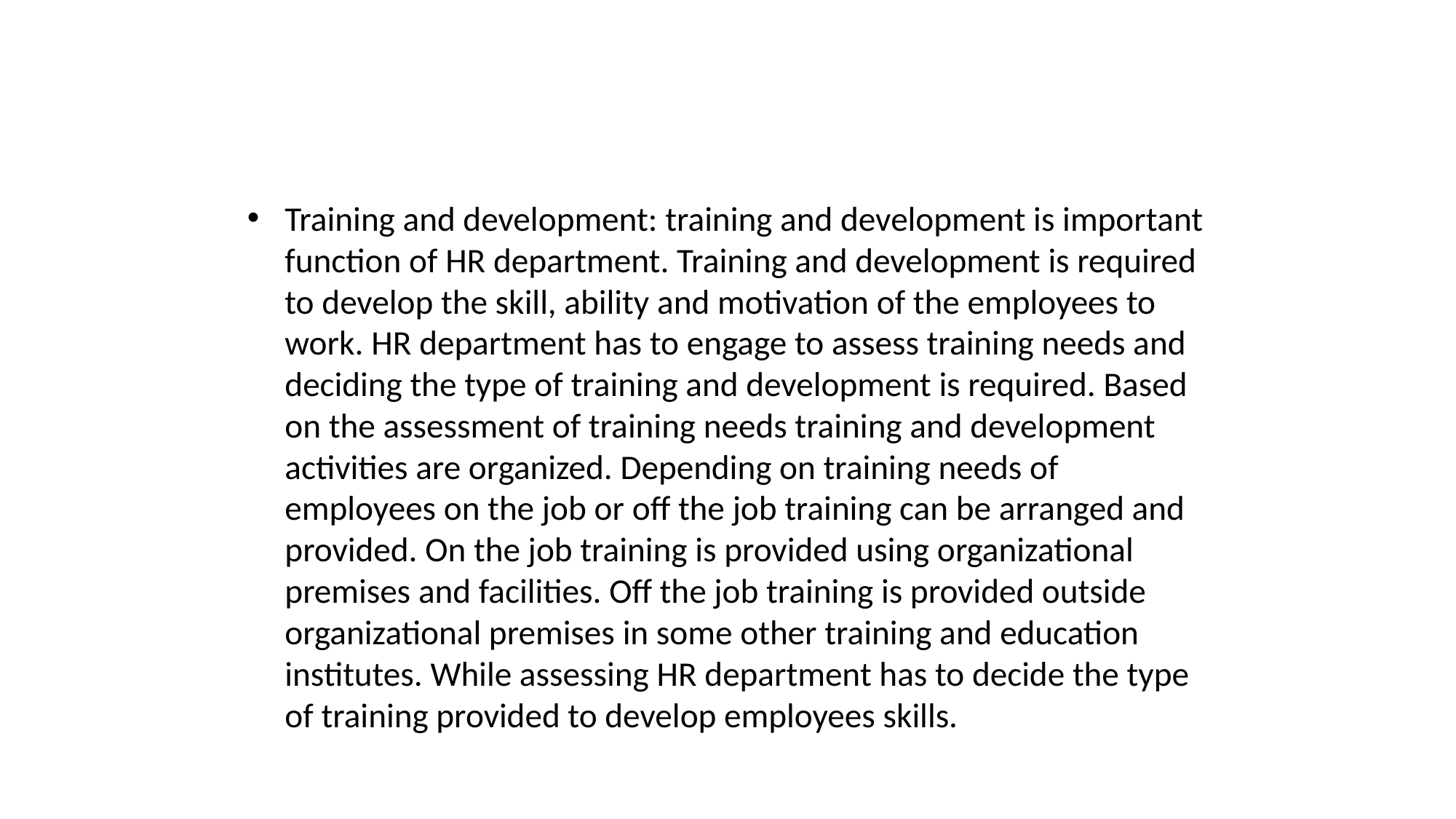

#
Training and development: training and development is important function of HR department. Training and development is required to develop the skill, ability and motivation of the employees to work. HR department has to engage to assess training needs and deciding the type of training and development is required. Based on the assessment of training needs training and development activities are organized. Depending on training needs of employees on the job or off the job training can be arranged and provided. On the job training is provided using organizational premises and facilities. Off the job training is provided outside organizational premises in some other training and education institutes. While assessing HR department has to decide the type of training provided to develop employees skills.